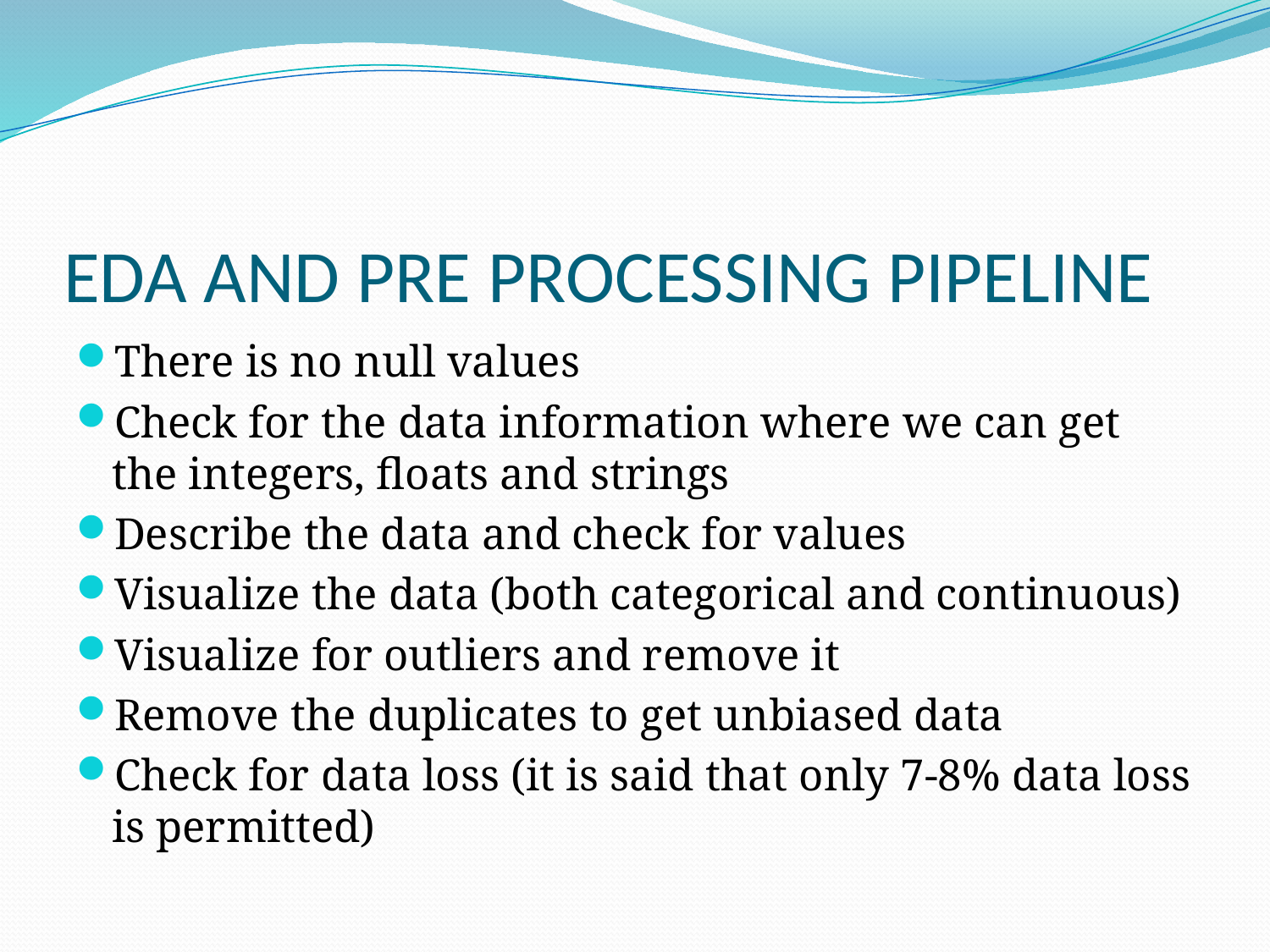

# EDA AND PRE PROCESSING PIPELINE
There is no null values
Check for the data information where we can get the integers, floats and strings
Describe the data and check for values
Visualize the data (both categorical and continuous)
Visualize for outliers and remove it
Remove the duplicates to get unbiased data
Check for data loss (it is said that only 7-8% data loss is permitted)